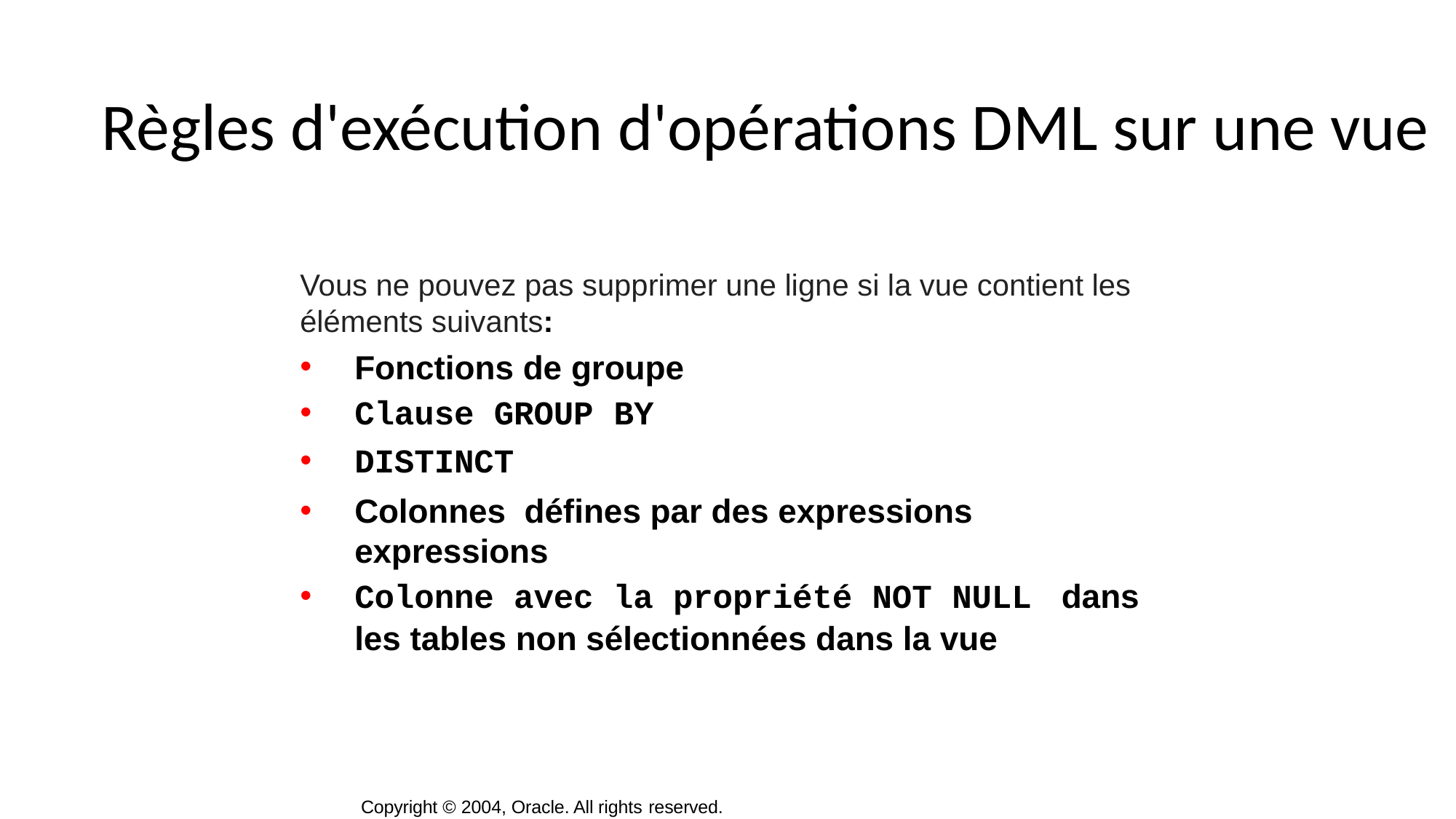

# Règles d'exécution d'opérations DML sur une vue

Vous ne pouvez pas supprimer une ligne si la vue contient les éléments suivants:
Fonctions de groupe
Clause GROUP BY
DISTINCT
Colonnes  défines par des expressions expressions
Colonne avec la propriété NOT NULL  dans les tables non sélectionnées dans la vue
Copyright © 2004, Oracle. All rights reserved.